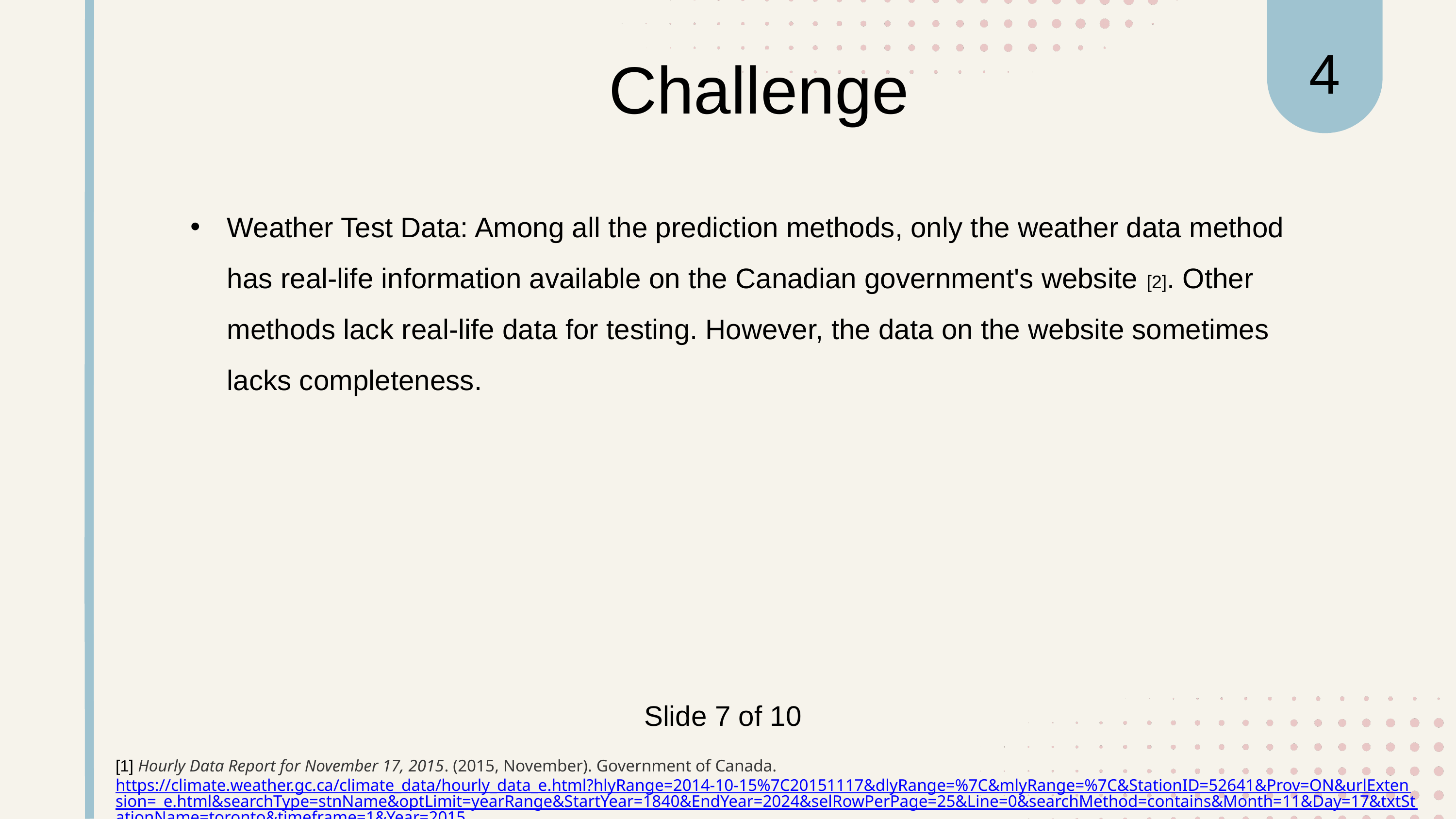

4

Challenge
Weather Test Data: Among all the prediction methods, only the weather data method has real-life information available on the Canadian government's website [2]. Other methods lack real-life data for testing. However, the data on the website sometimes lacks completeness.

[1] Hourly Data Report for November 17, 2015. (2015, November). Government of Canada. https://climate.weather.gc.ca/climate_data/hourly_data_e.html?hlyRange=2014-10-15%7C20151117&dlyRange=%7C&mlyRange=%7C&StationID=52641&Prov=ON&urlExtension=_e.html&searchType=stnName&optLimit=yearRange&StartYear=1840&EndYear=2024&selRowPerPage=25&Line=0&searchMethod=contains&Month=11&Day=17&txtStationName=toronto&timeframe=1&Year=2015